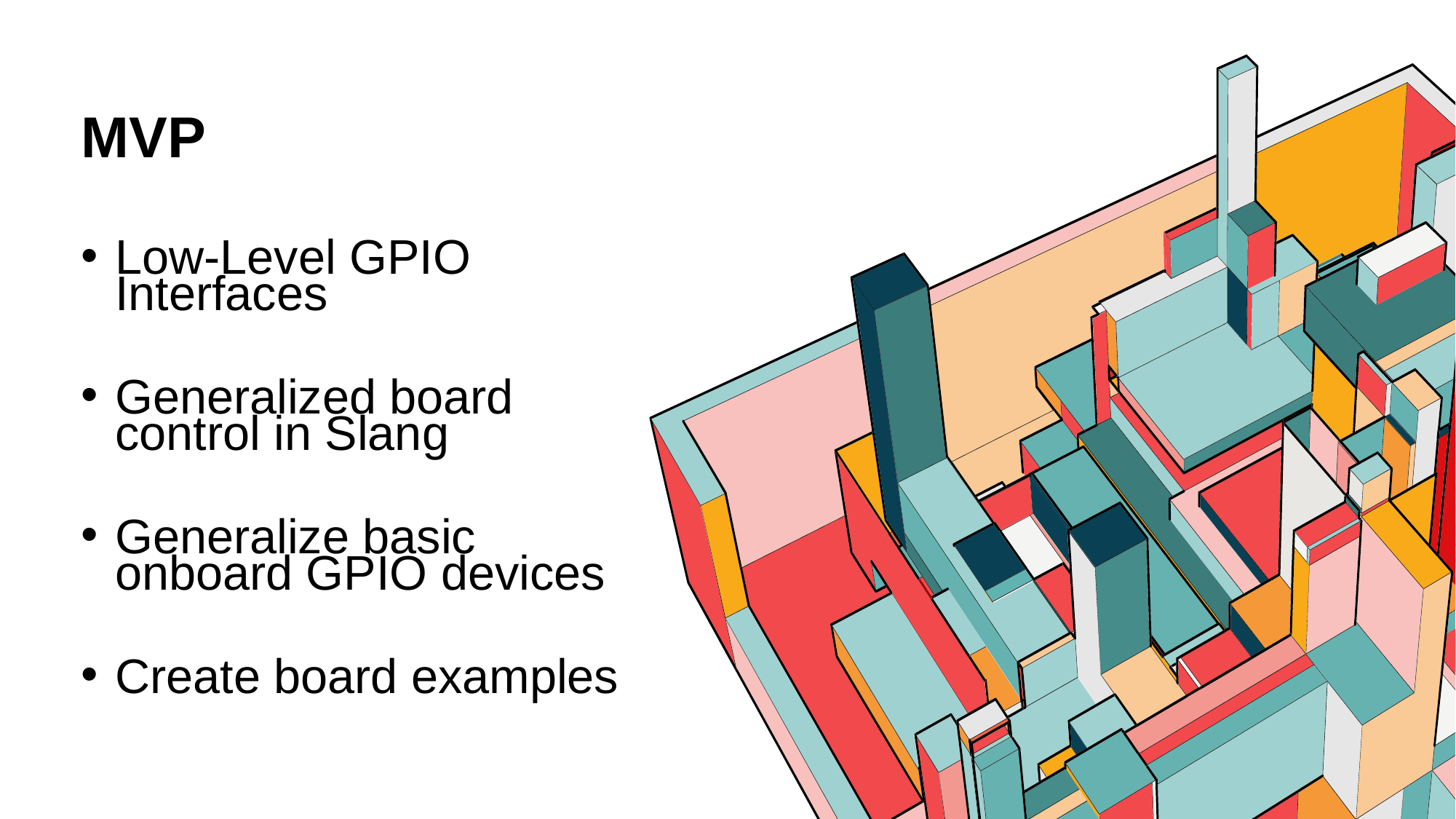

# MVP
Low-Level GPIO Interfaces

Generalized board control in Slang

Generalize basic onboard GPIO devices

Create board examples